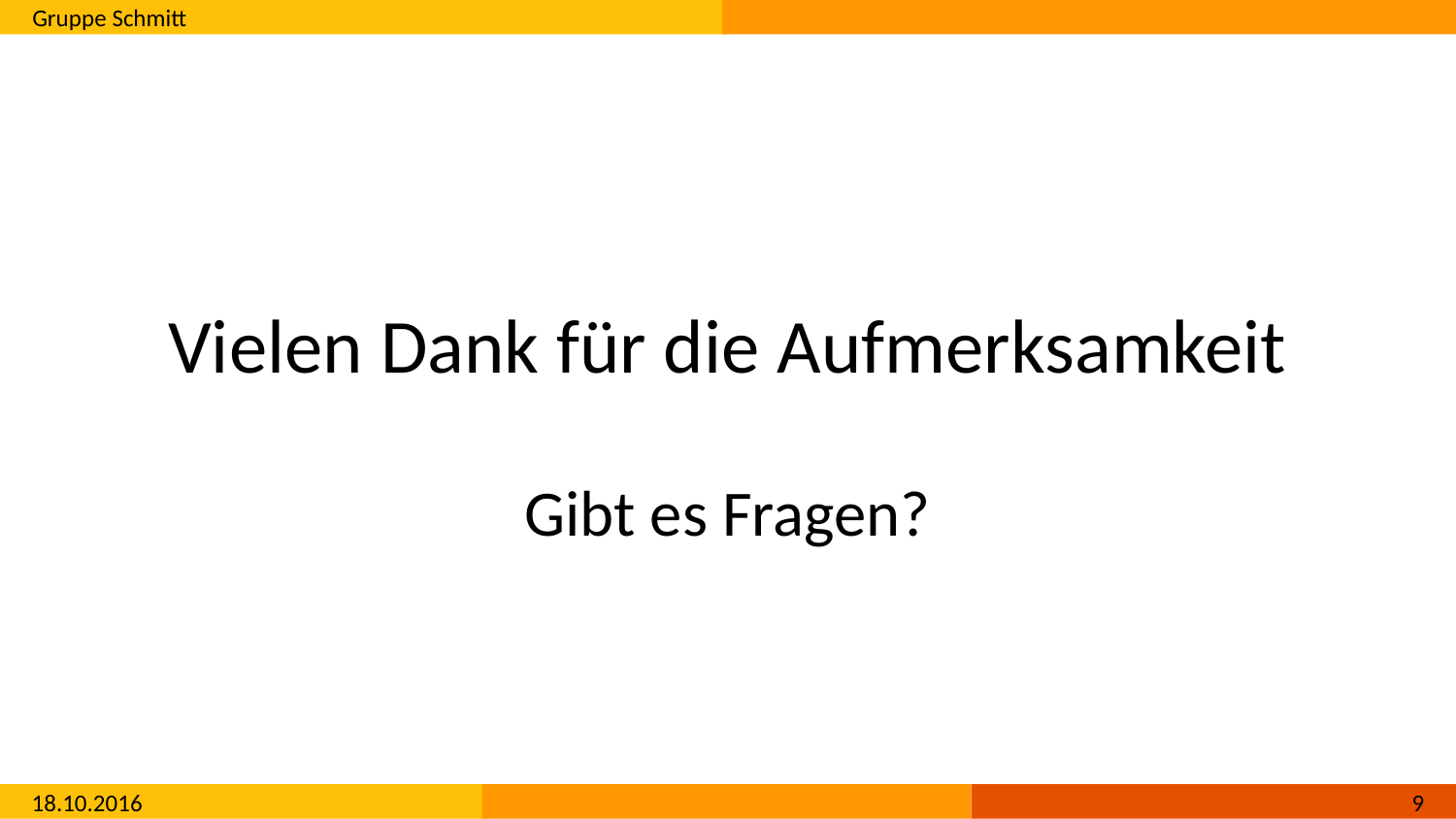

# Vielen Dank für die Aufmerksamkeit
Gibt es Fragen?
18.10.2016
9